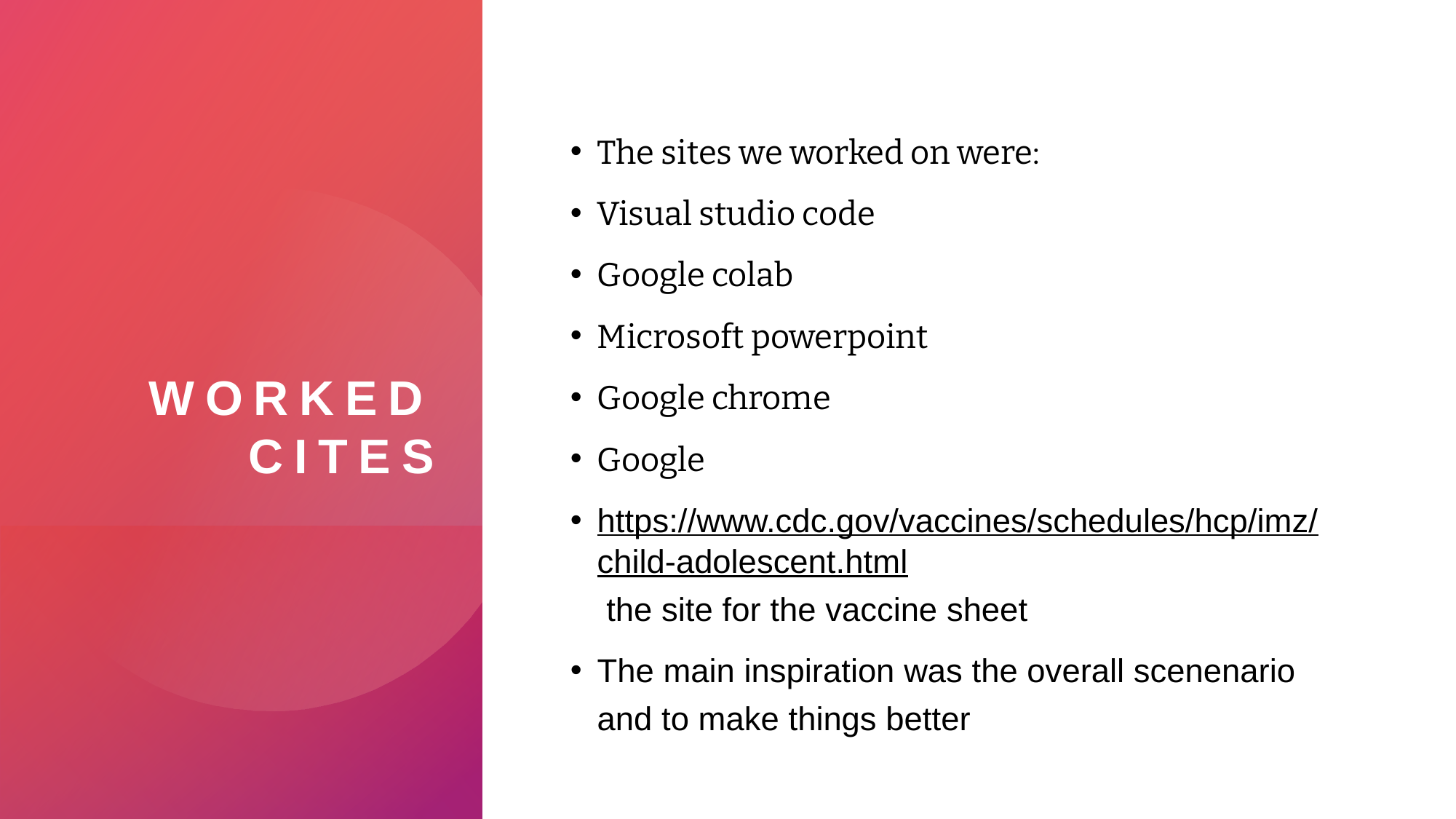

# Worked cites
The sites we worked on were:
Visual studio code
Google colab
Microsoft powerpoint
Google chrome
Google
https://www.cdc.gov/vaccines/schedules/hcp/imz/child-adolescent.html the site for the vaccine sheet
The main inspiration was the overall scenenario and to make things better